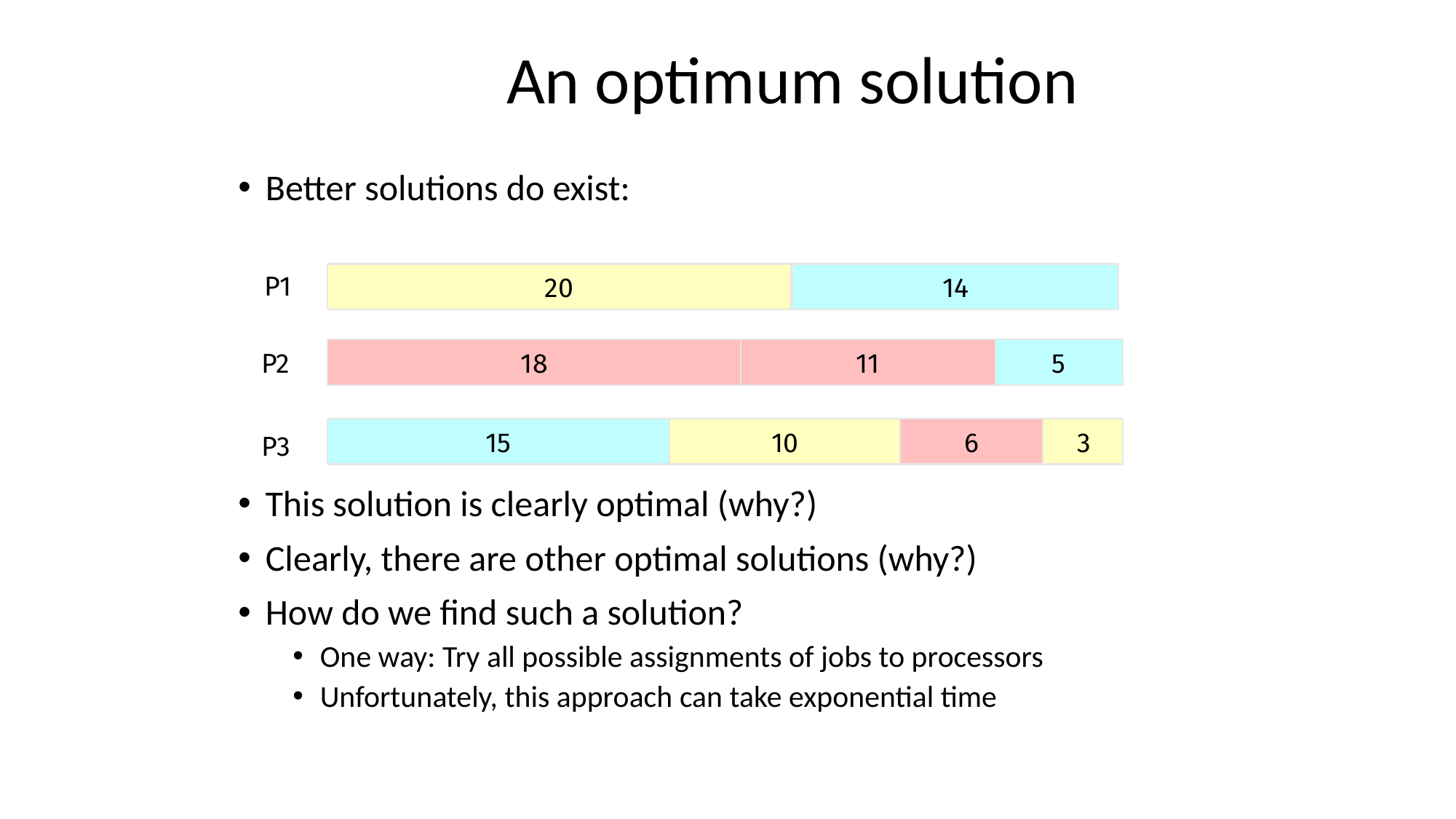

# An optimum solution
Better solutions do exist:
P1

20

14

18

11

5

15

10

6

3
P2
P3
This solution is clearly optimal (why?)
Clearly, there are other optimal solutions (why?)
How do we find such a solution?
One way: Try all possible assignments of jobs to processors
Unfortunately, this approach can take exponential time